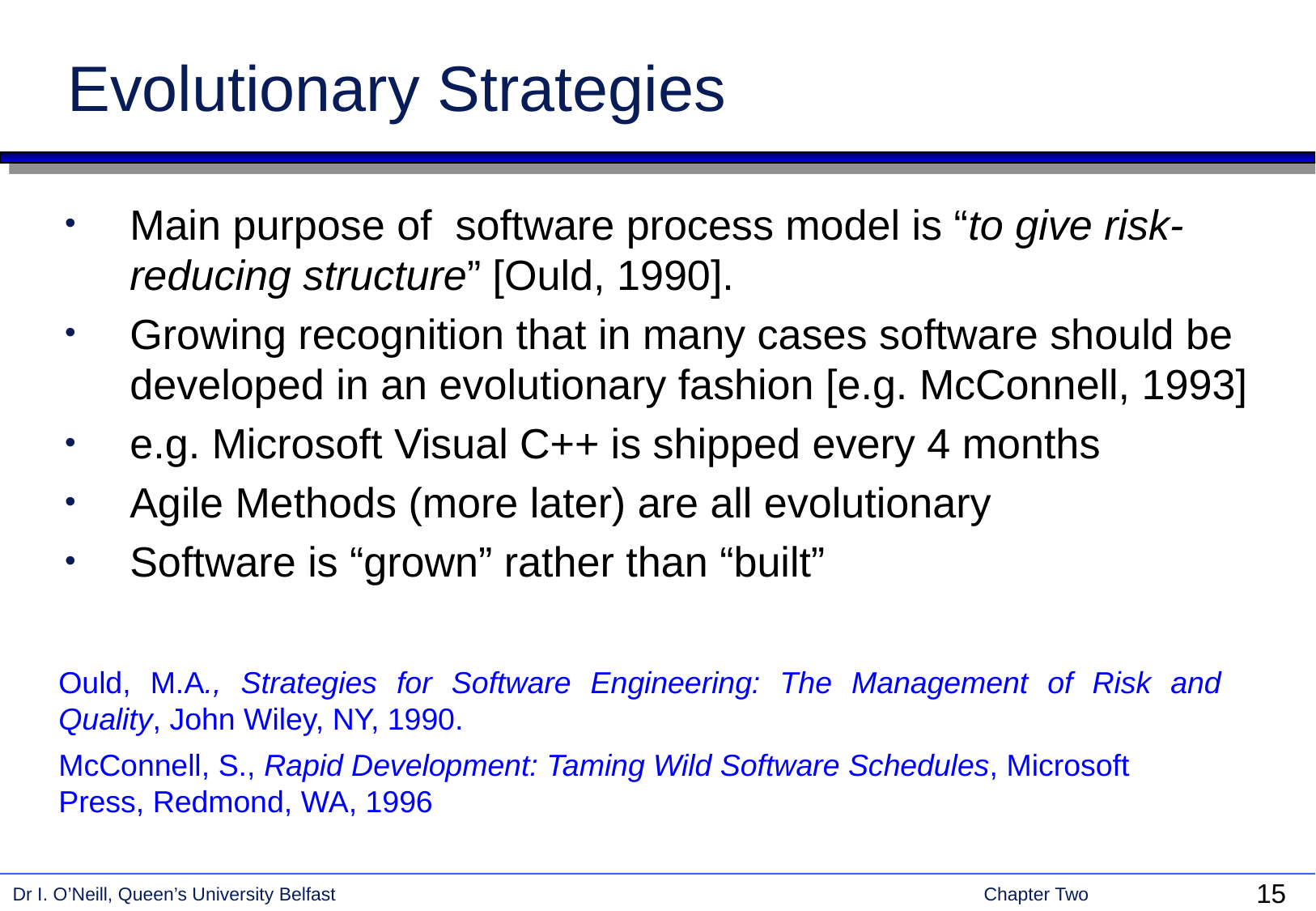

# Evolutionary Strategies
Main purpose of  software process model is “to give risk-reducing structure” [Ould, 1990].
Growing recognition that in many cases software should be developed in an evolutionary fashion [e.g. McConnell, 1993]
e.g. Microsoft Visual C++ is shipped every 4 months
Agile Methods (more later) are all evolutionary
Software is “grown” rather than “built”

Ould, M.A., Strategies for Software Engineering: The Management of Risk and Quality, John Wiley, NY, 1990.
McConnell, S., Rapid Development: Taming Wild Software Schedules, Microsoft Press, Redmond, WA, 1996